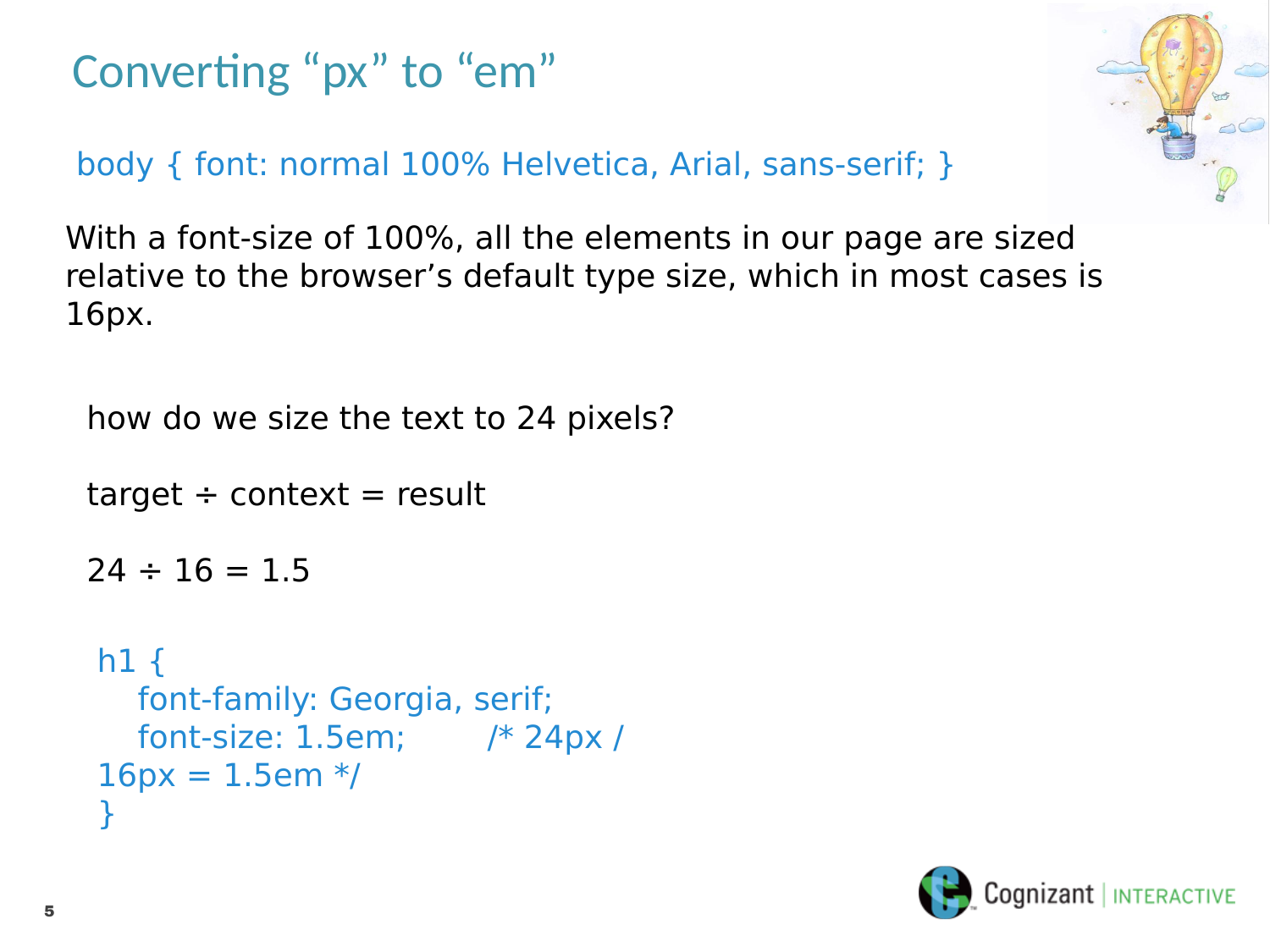

# Converting “px” to “em”
body { font: normal 100% Helvetica, Arial, sans-serif; }
With a font-size of 100%, all the elements in our page are sized relative to the browser’s default type size, which in most cases is 16px.
how do we size the text to 24 pixels?

target ÷ context = result

24 ÷ 16 = 1.5
h1 {
    font-family: Georgia, serif;
    font-size: 1.5em;        /* 24px / 16px = 1.5em */
}
5